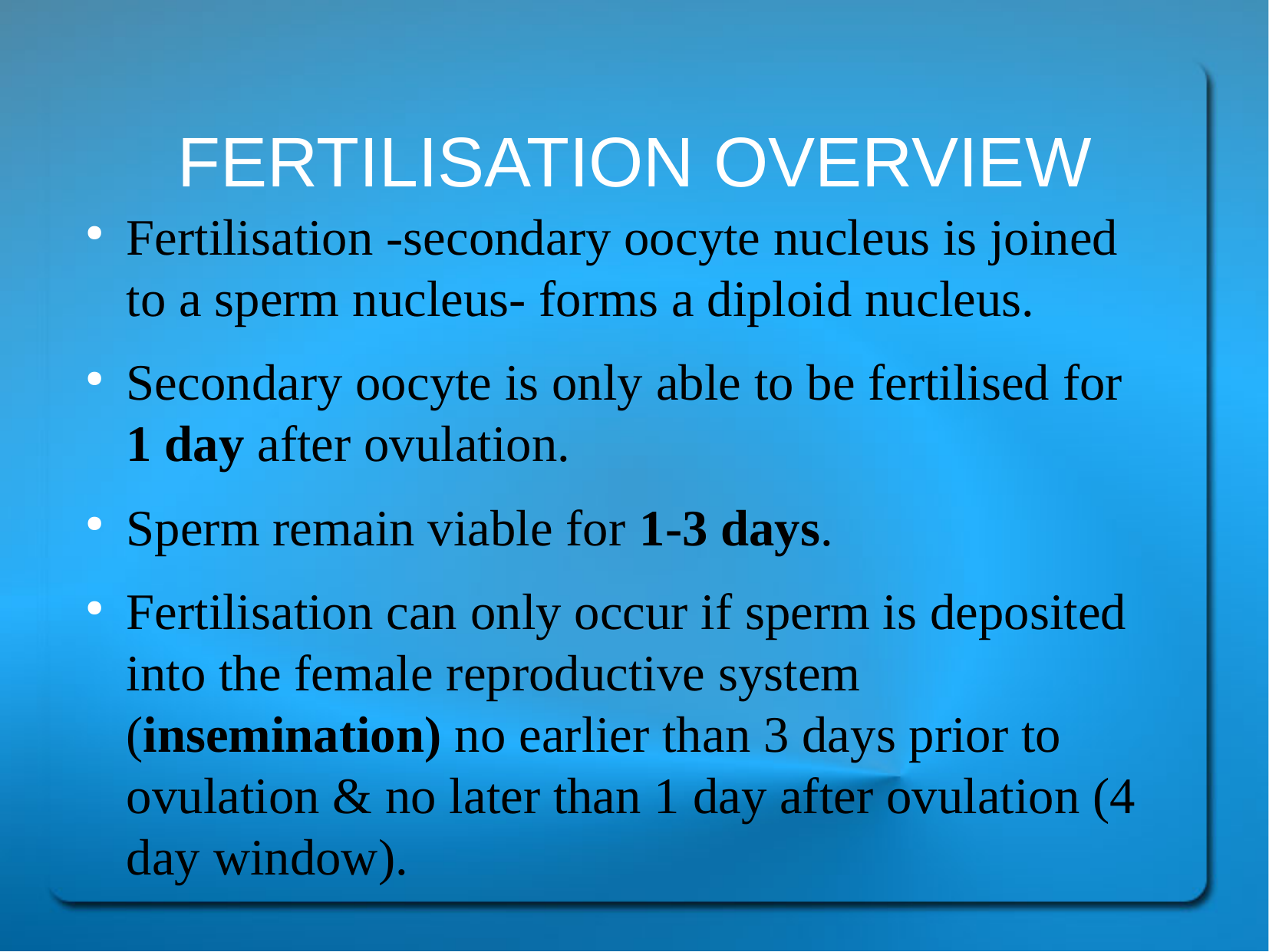

FERTILISATION OVERVIEW
Fertilisation -secondary oocyte nucleus is joined to a sperm nucleus- forms a diploid nucleus.
Secondary oocyte is only able to be fertilised for 1 day after ovulation.
Sperm remain viable for 1-3 days.
Fertilisation can only occur if sperm is deposited into the female reproductive system (insemination) no earlier than 3 days prior to ovulation & no later than 1 day after ovulation (4 day window).